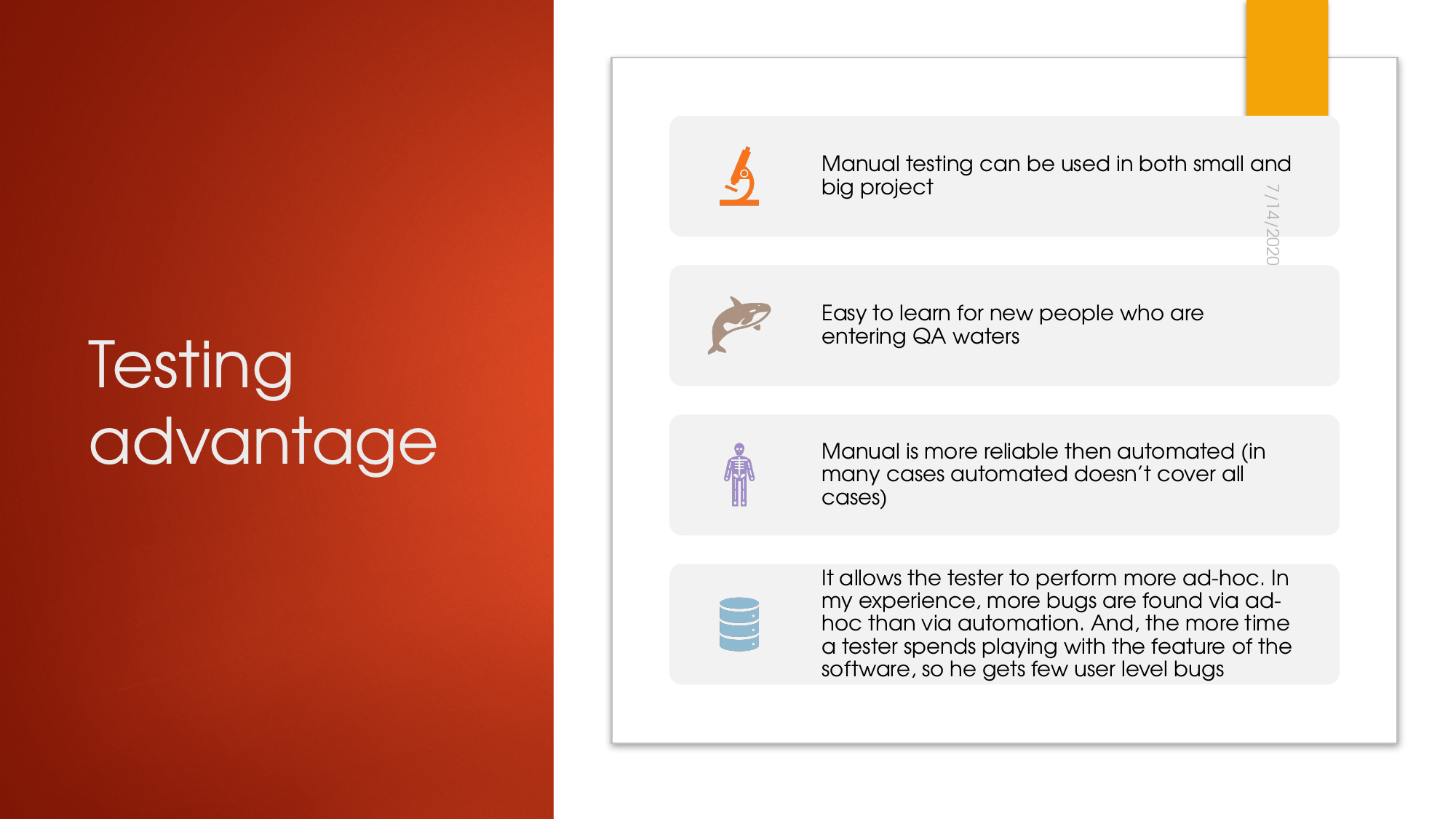

4

# Testing advantage
Manual testing can be used in both small and big project
Easy to learn for new people who are entering QA waters
Manual is more reliable then automated (in many cases automated doesn’t cover all cases)
It allows the tester to perform more ad-hoc. In my experience, more bugs are found via ad-hoc than via automation. And, the more time a tester spends playing with the feature of the software, so he gets few user level bugs
7/14/2020
Manual Testing Demo